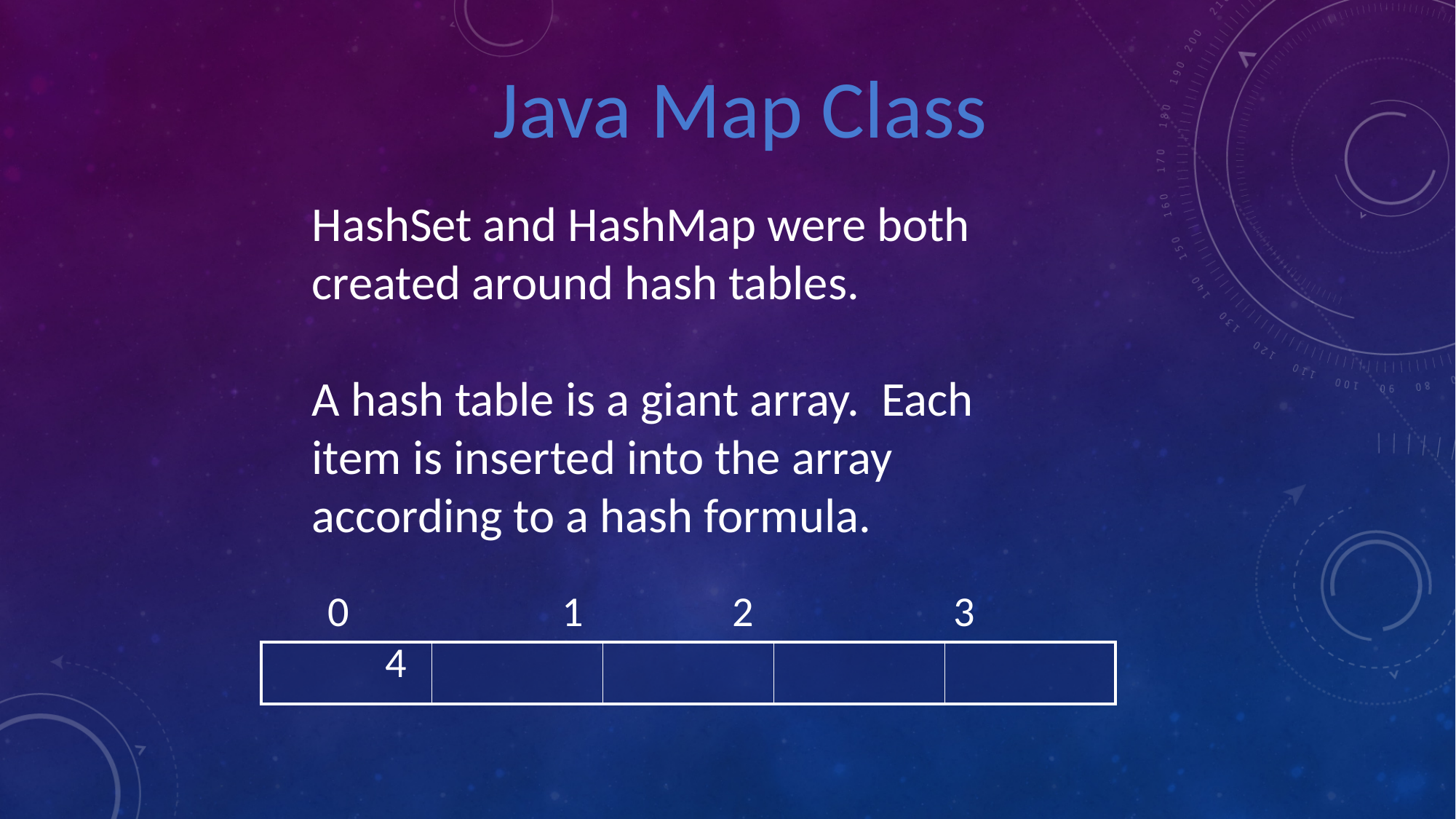

Java Map Class
HashSet and HashMap were both
created around hash tables.

A hash table is a giant array.  Each
item is inserted into the array
according to a hash formula.
   0	                1	           2	        	3	            4
|  |  |  |  |  |
| --- | --- | --- | --- | --- |